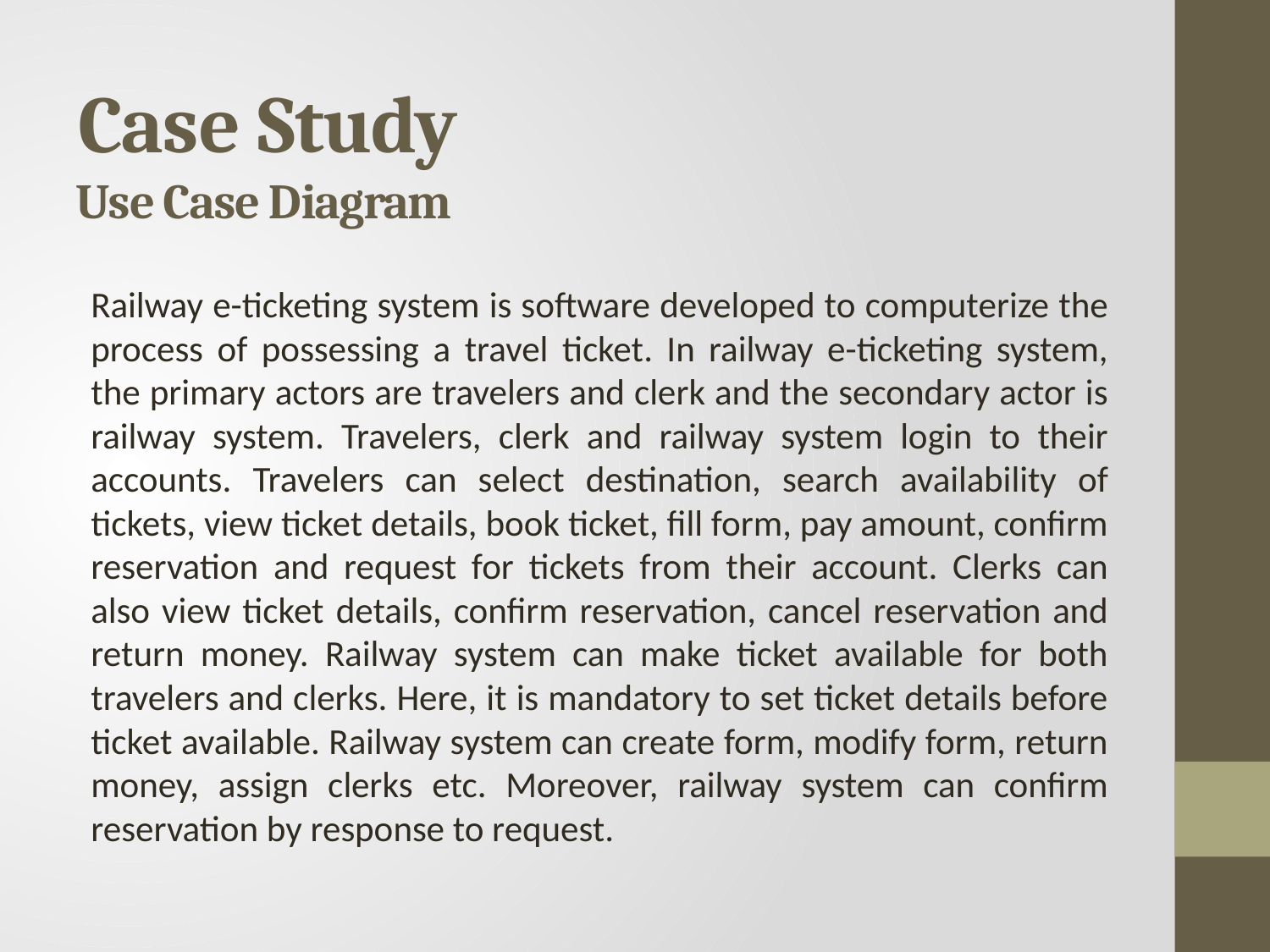

# Case Study Use Case Diagram
Railway e-ticketing system is software developed to computerize the process of possessing a travel ticket. In railway e-ticketing system, the primary actors are travelers and clerk and the secondary actor is railway system. Travelers, clerk and railway system login to their accounts. Travelers can select destination, search availability of tickets, view ticket details, book ticket, fill form, pay amount, confirm reservation and request for tickets from their account. Clerks can also view ticket details, confirm reservation, cancel reservation and return money. Railway system can make ticket available for both travelers and clerks. Here, it is mandatory to set ticket details before ticket available. Railway system can create form, modify form, return money, assign clerks etc. Moreover, railway system can confirm reservation by response to request.